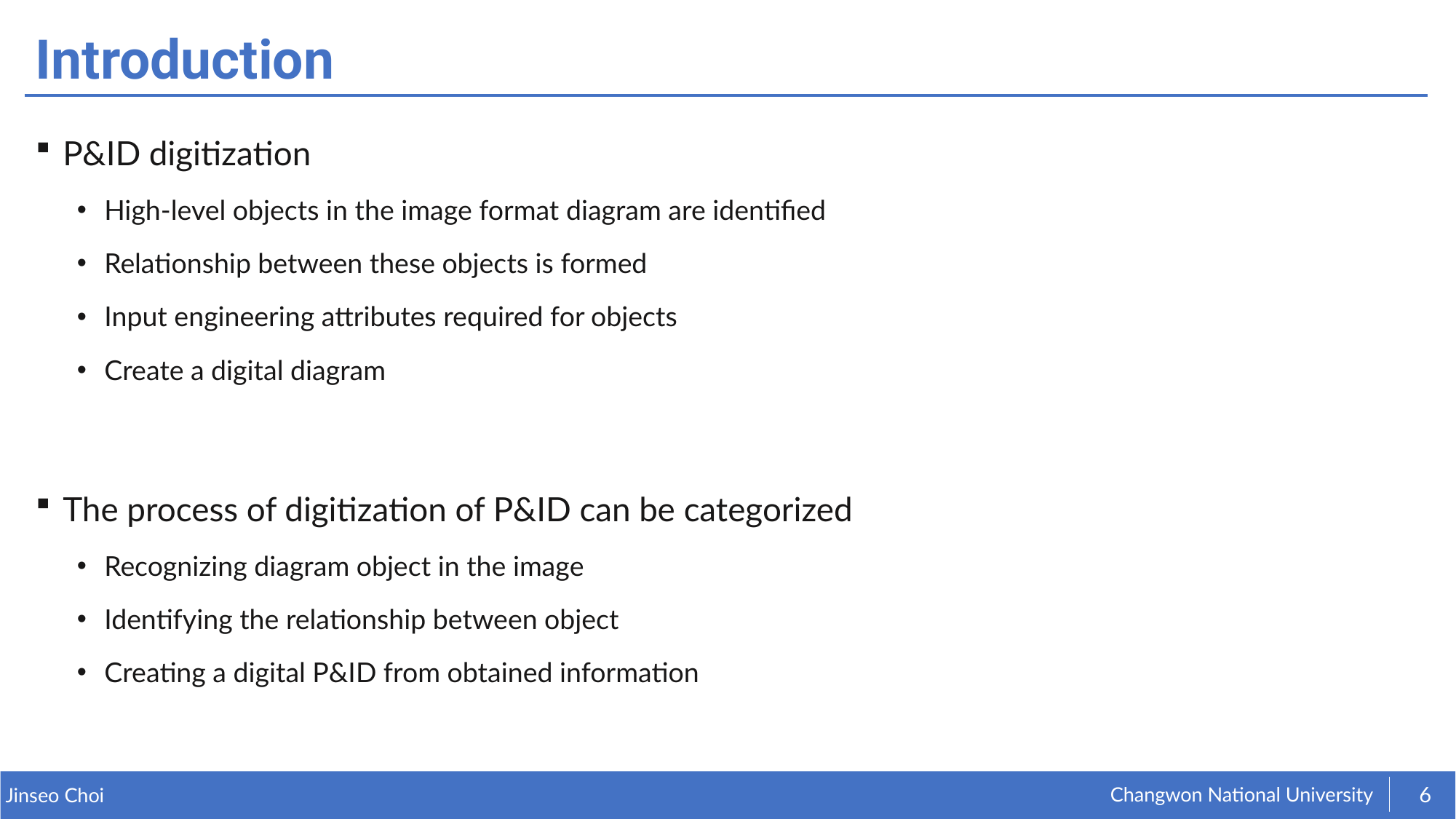

# Introduction
P&ID digitization
High-level objects in the image format diagram are identified
Relationship between these objects is formed
Input engineering attributes required for objects
Create a digital diagram

The process of digitization of P&ID can be categorized
Recognizing diagram object in the image
Identifying the relationship between object
Creating a digital P&ID from obtained information

6